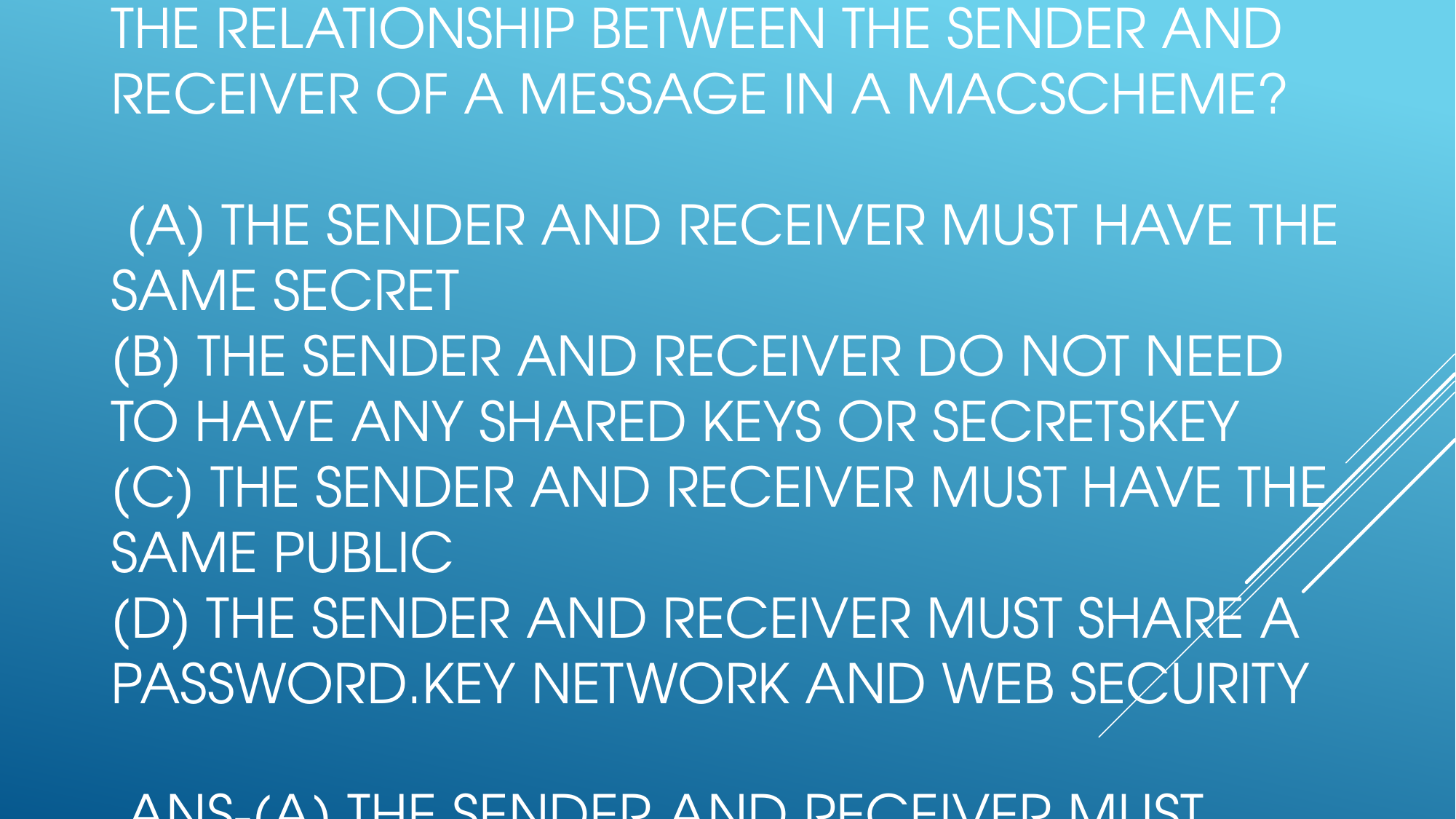

# 15) Which of the following best describes the relationship between the sender and receiver of a message in a MACscheme? (a) The sender and receiver must have the same secret (b) The sender and receiver do not need to have any shared keys or secretskey (c) The sender and receiver must have the same public (d) The sender and receiver must share a password.key Network and Web security Ans-(a) The sender and receiver must have the same secret